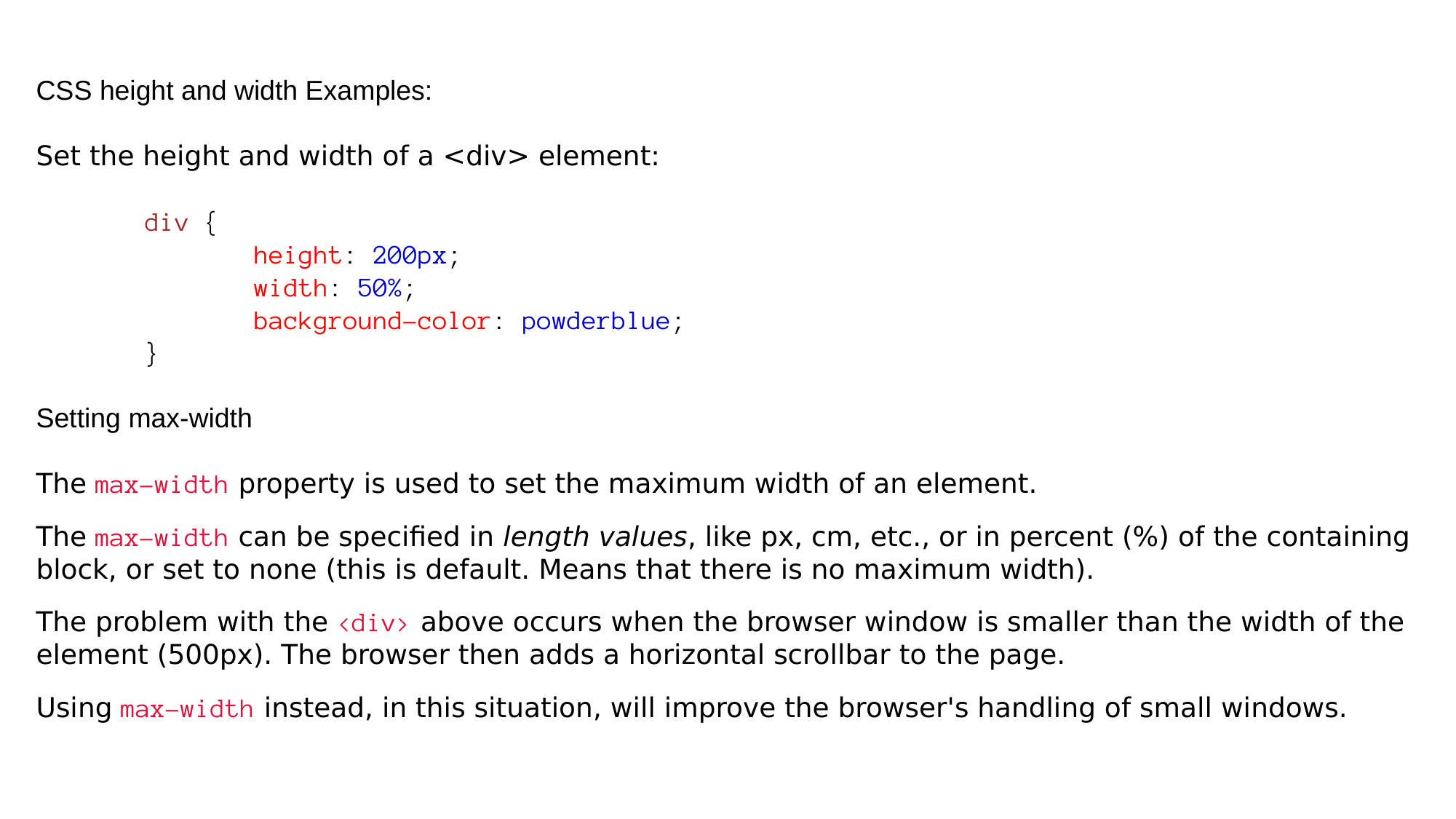

CSS height and width Examples:

Set the height and width of a <div> element:

	div {
  		height: 200px;
  		width: 50%;
  		background-color: powderblue;
	}

Setting max-width

The max-width property is used to set the maximum width of an element.

The max-width can be specified in length values, like px, cm, etc., or in percent (%) of the containing block, or set to none (this is default. Means that there is no maximum width).

The problem with the <div> above occurs when the browser window is smaller than the width of the element (500px). The browser then adds a horizontal scrollbar to the page.

Using max-width instead, in this situation, will improve the browser's handling of small windows.